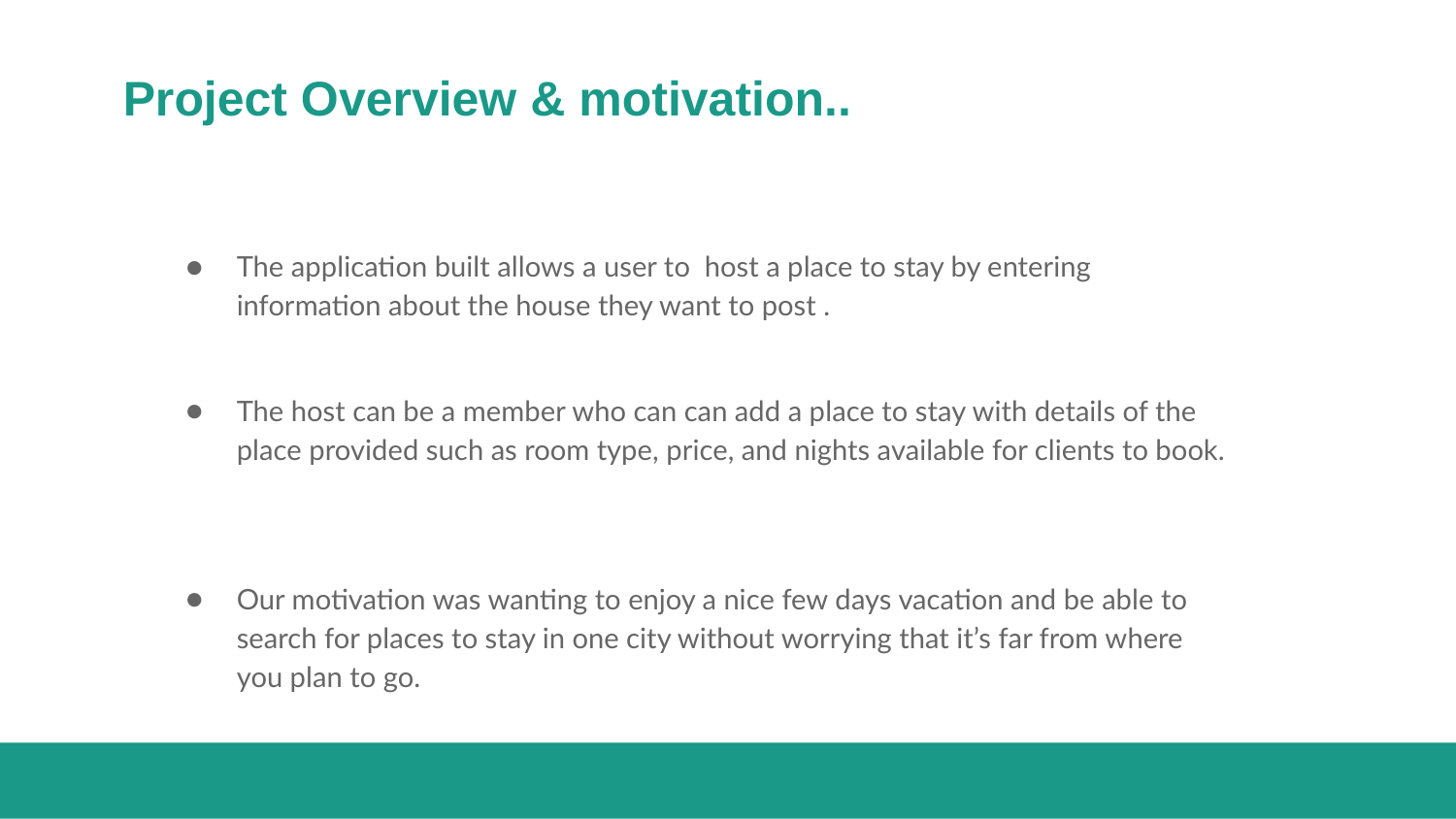

# Project Overview & motivation..
The application built allows a user to  host a place to stay by entering information about the house they want to post .
The host can be a member who can can add a place to stay with details of the place provided such as room type, price, and nights available for clients to book.
Our motivation was wanting to enjoy a nice few days vacation and be able to search for places to stay in one city without worrying that it’s far from where you plan to go.